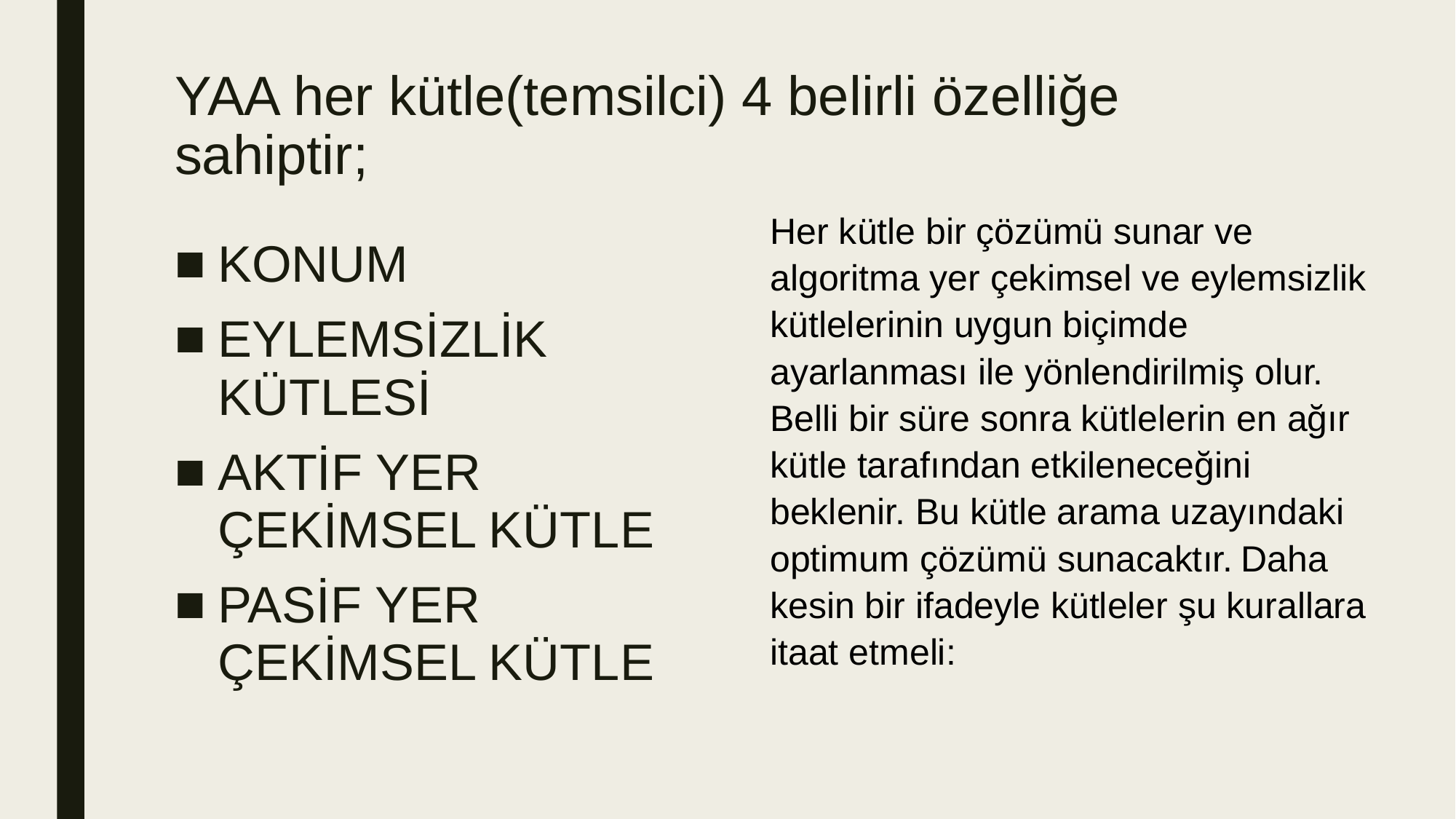

# YAA her kütle(temsilci) 4 belirli özelliğe sahiptir;
Her kütle bir çözümü sunar ve algoritma yer çekimsel ve eylemsizlik kütlelerinin uygun biçimde ayarlanması ile yönlendirilmiş olur. Belli bir süre sonra kütlelerin en ağır kütle tarafından etkileneceğini beklenir. Bu kütle arama uzayındaki optimum çözümü sunacaktır. Daha kesin bir ifadeyle kütleler şu kurallara itaat etmeli:

KONUM
EYLEMSİZLİK KÜTLESİ
AKTİF YER ÇEKİMSEL KÜTLE
PASİF YER ÇEKİMSEL KÜTLE